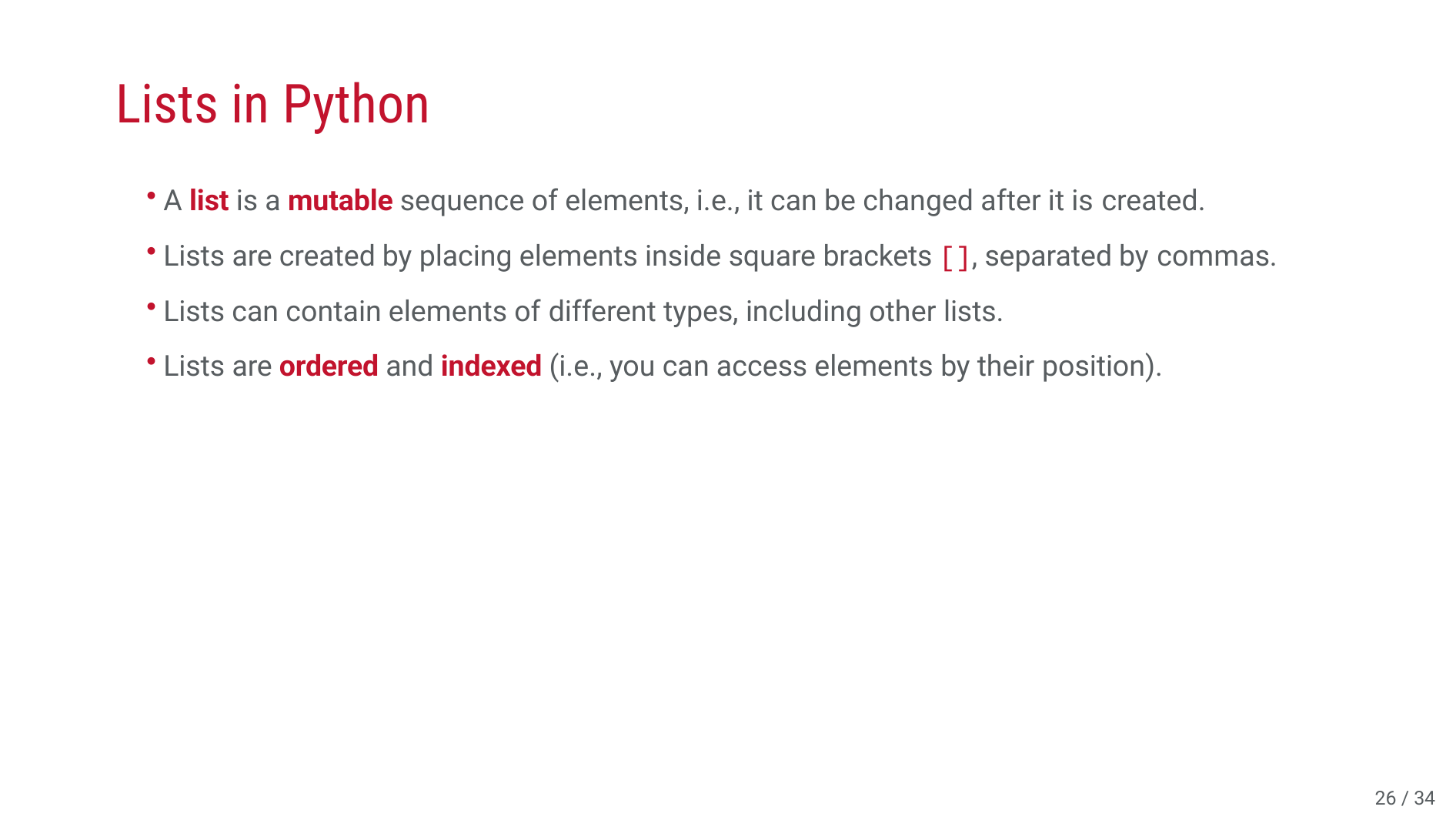

# Lists in Python
A list is a mutable sequence of elements, i.e., it can be changed after it is created.
Lists are created by placing elements inside square brackets [], separated by commas.
Lists can contain elements of different types, including other lists.
Lists are ordered and indexed (i.e., you can access elements by their position).
26 / 34